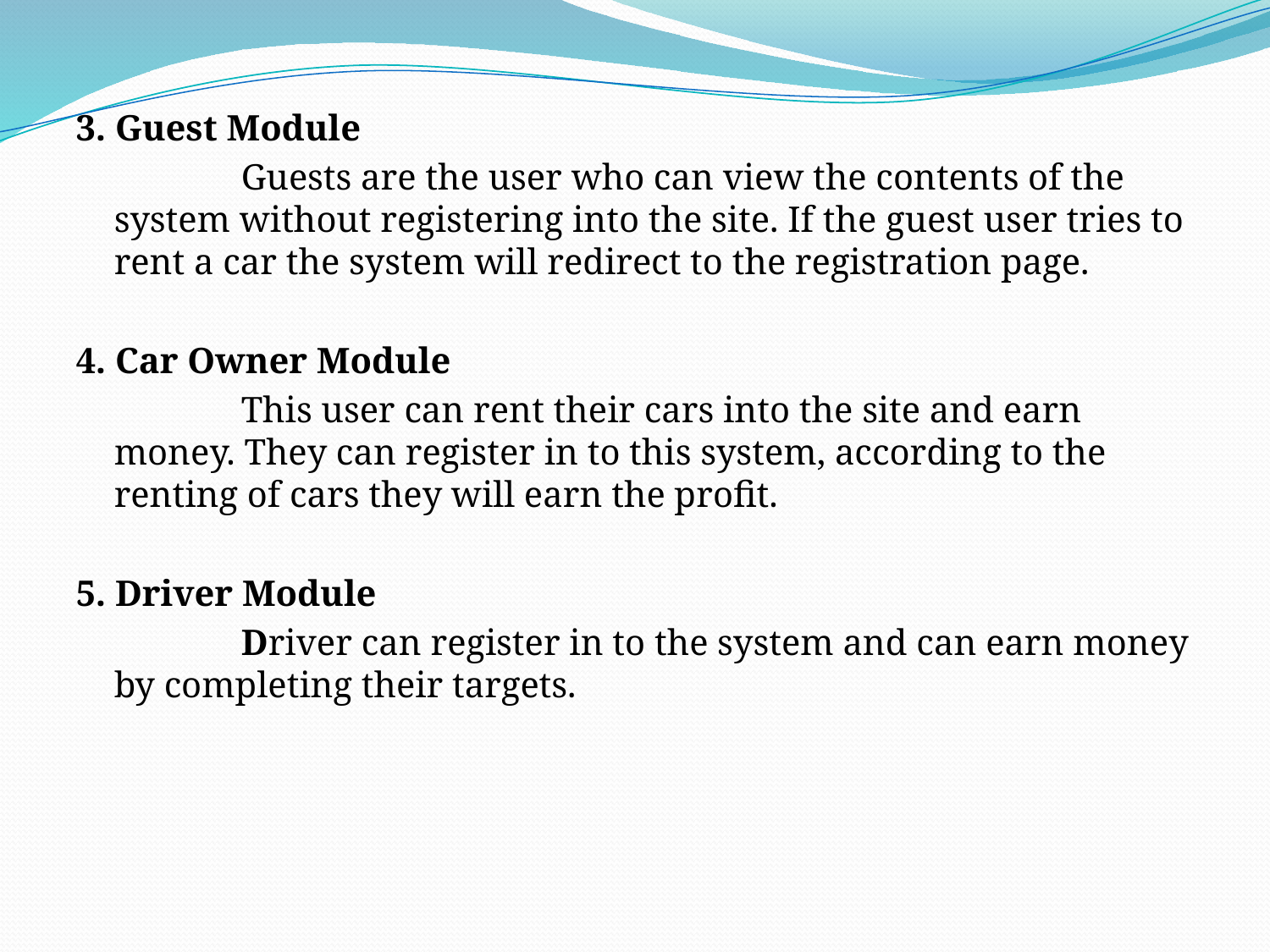

3. Guest Module
	 	Guests are the user who can view the contents of the system without registering into the site. If the guest user tries to rent a car the system will redirect to the registration page.

4. Car Owner Module
		This user can rent their cars into the site and earn money. They can register in to this system, according to the renting of cars they will earn the profit.

5. Driver Module
		Driver can register in to the system and can earn money by completing their targets.